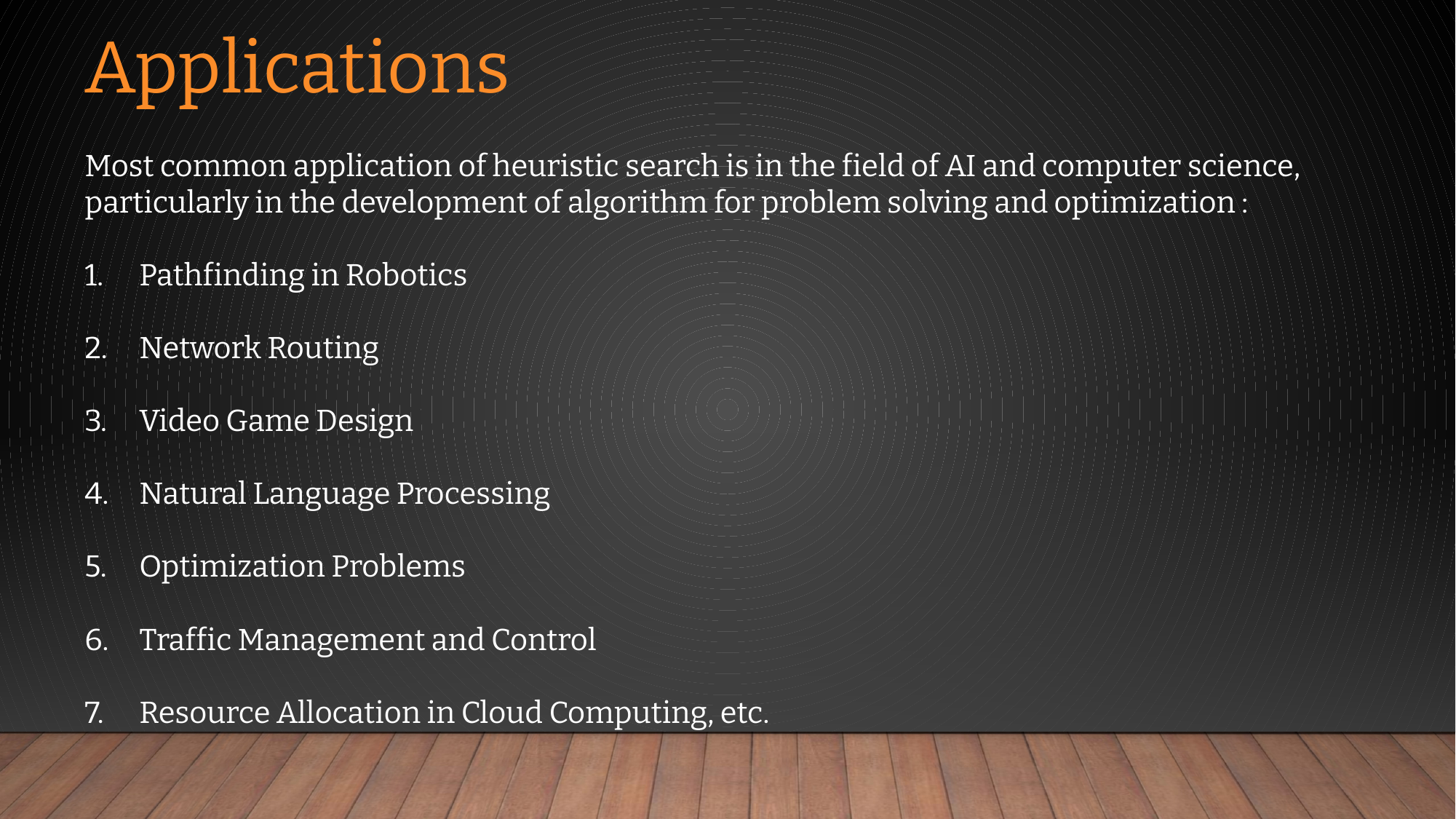

Applications
Most common application of heuristic search is in the field of AI and computer science, particularly in the development of algorithm for problem solving and optimization :

Pathfinding in Robotics

Network Routing

Video Game Design

Natural Language Processing

Optimization Problems

Traffic Management and Control

Resource Allocation in Cloud Computing, etc.